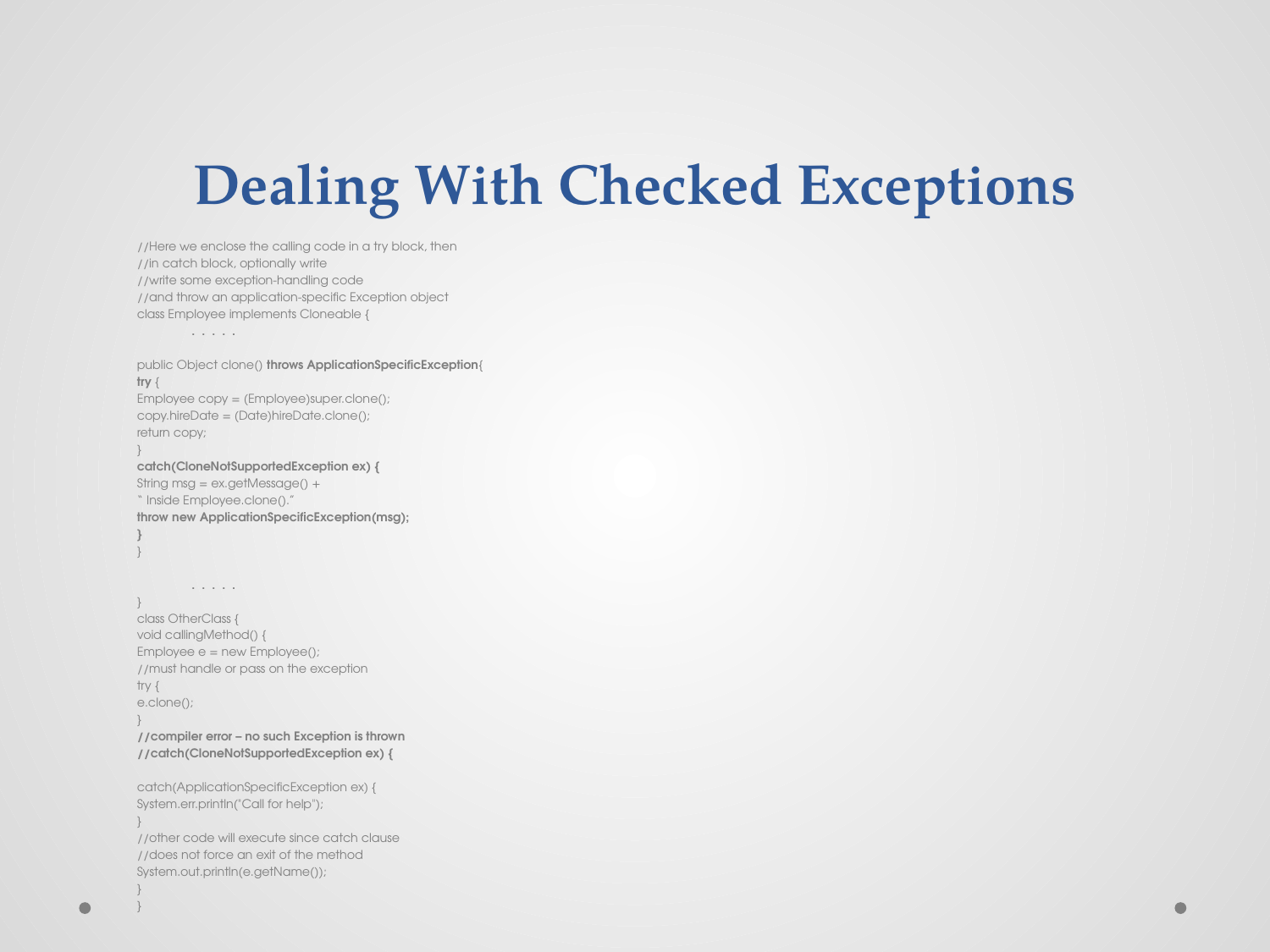

# Dealing With Checked Exceptions
//Here we enclose the calling code in a try block, then
//in catch block, optionally write
	//write some exception-handling code
	//and throw an application-specific Exception object
class Employee implements Cloneable {
  		.  .  .  .  .

	public Object clone() throws ApplicationSpecificException{
		try {
		Employee copy = (Employee)super.clone();
			copy.hireDate = (Date)hireDate.clone();
			return copy;
		}
		catch(CloneNotSupportedException ex) {
			String msg = ex.getMessage() +
				“ Inside Employee.clone().”
			throw new ApplicationSpecificException(msg);
		}
	}

  		.  .  .  .  .
}
class OtherClass {
	void callingMethod() {
		Employee e = new Employee();
		//must handle or pass on the exception
		try {
		e.clone();
	}
	//compiler error – no such Exception is thrown
	//catch(CloneNotSupportedException ex) {

	catch(ApplicationSpecificException ex) {
		System.err.println("Call for help");
	}
	//other code will execute since catch clause
	//does not force an exit of the method
	System.out.println(e.getName());
	}
}